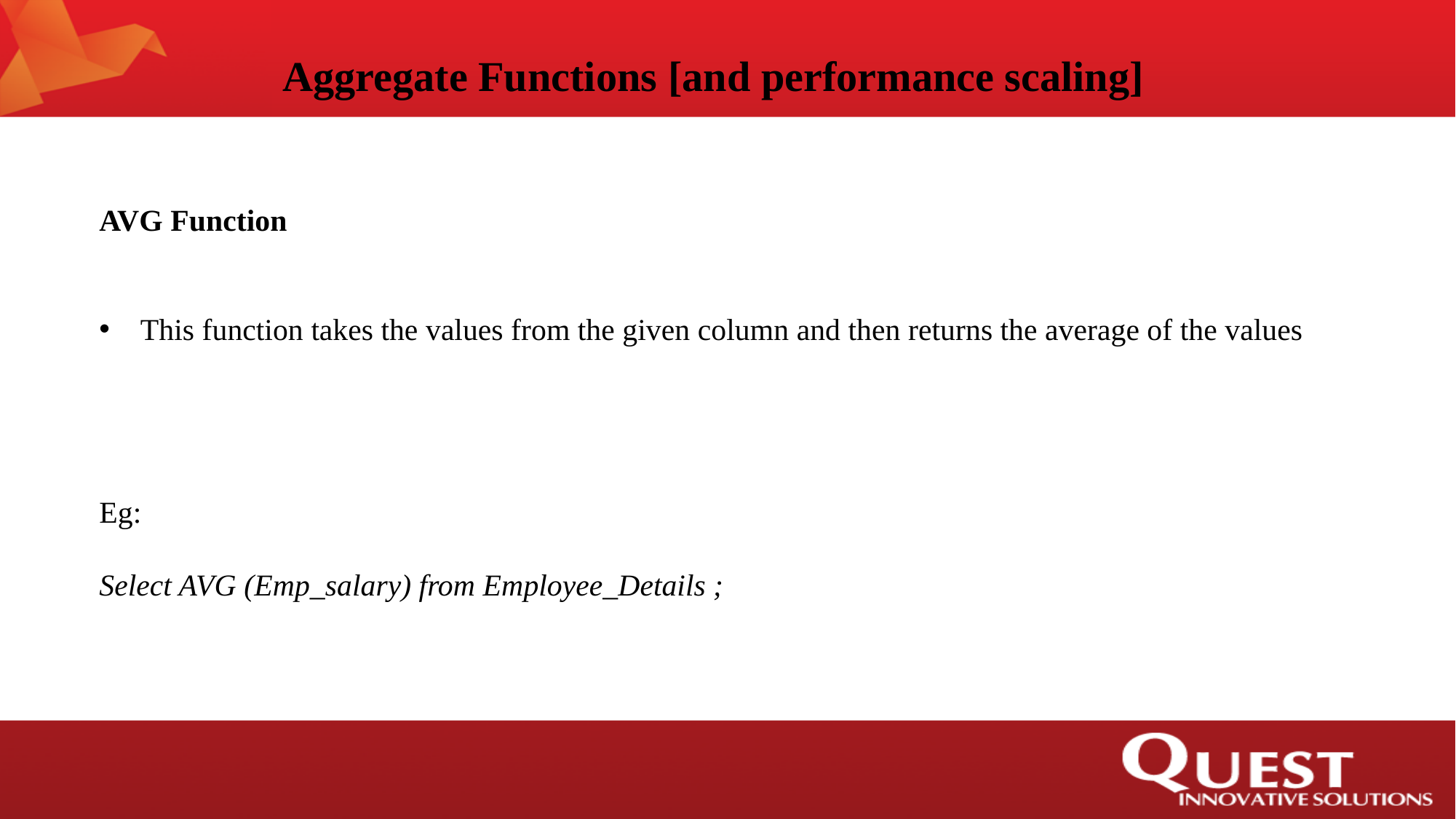

Aggregate Functions [and performance scaling]

AVG Function

This function takes the values from the given column and then returns the average of the values

Eg:

Select AVG (Emp_salary) from Employee_Details ;